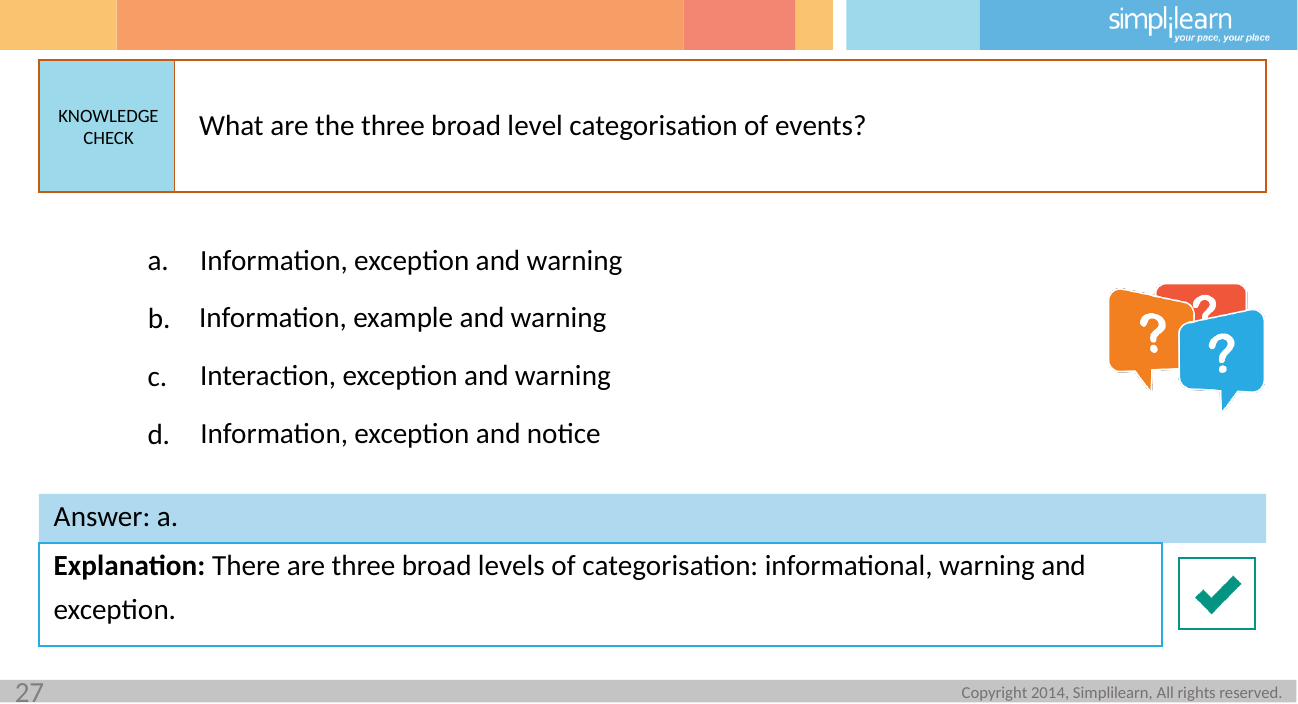

What are the three broad level categorisation of events?
Information, exception and warning

Information, example and warning

Interaction, exception and warning

Information, exception and notice

Answer: a.
Explanation: There are three broad levels of categorisation: informational, warning and
exception.